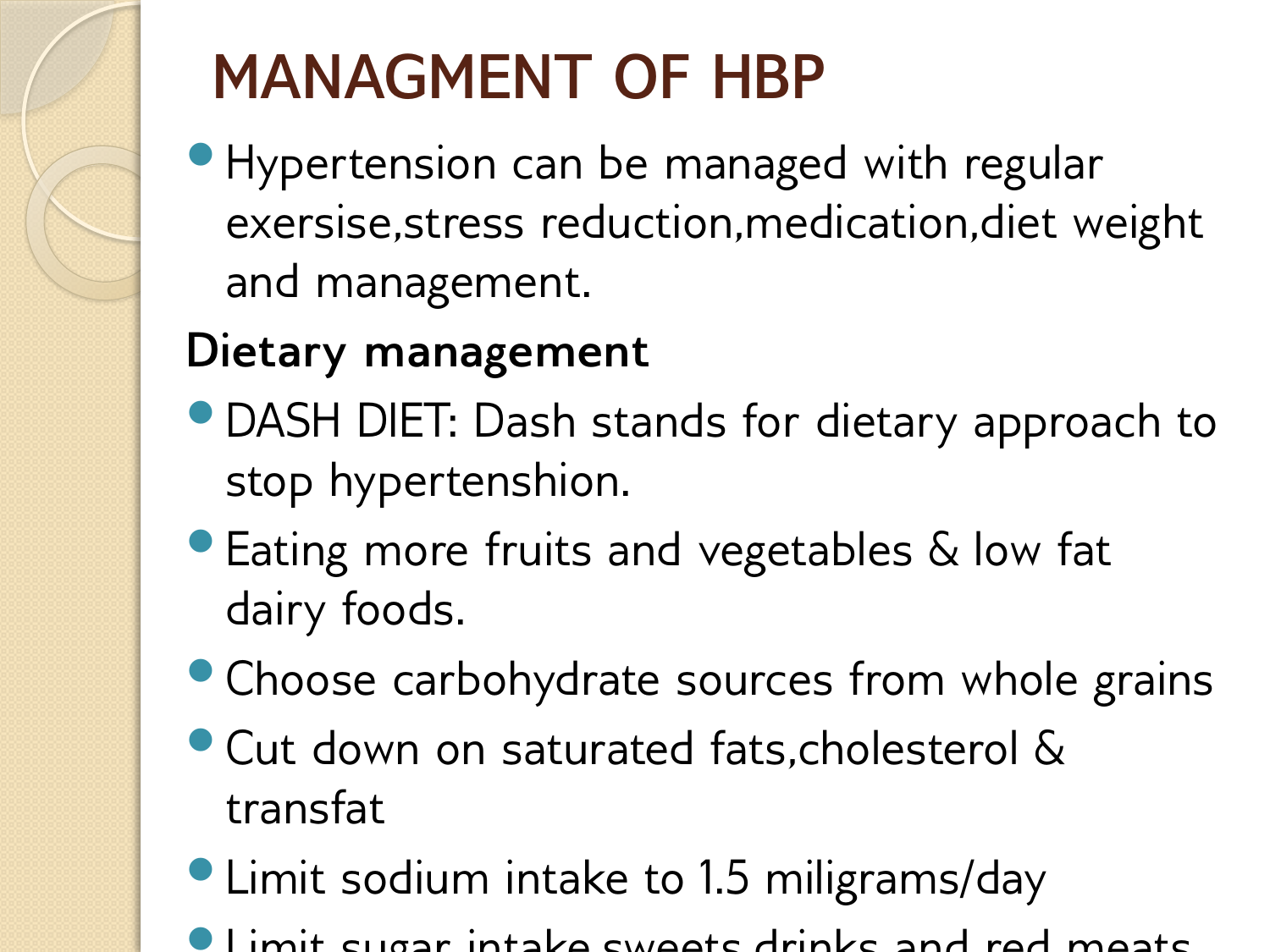

# MANAGMENT OF HBP
Hypertension can be managed with regular exersise,stress reduction,medication,diet weight and management.
Dietary management
DASH DIET: Dash stands for dietary approach to stop hypertenshion.
Eating more fruits and vegetables & low fat dairy foods.
Choose carbohydrate sources from whole grains
Cut down on saturated fats,cholesterol & transfat
Limit sodium intake to 1.5 miligrams/day
Limit sugar intake,sweets,drinks and red meats.